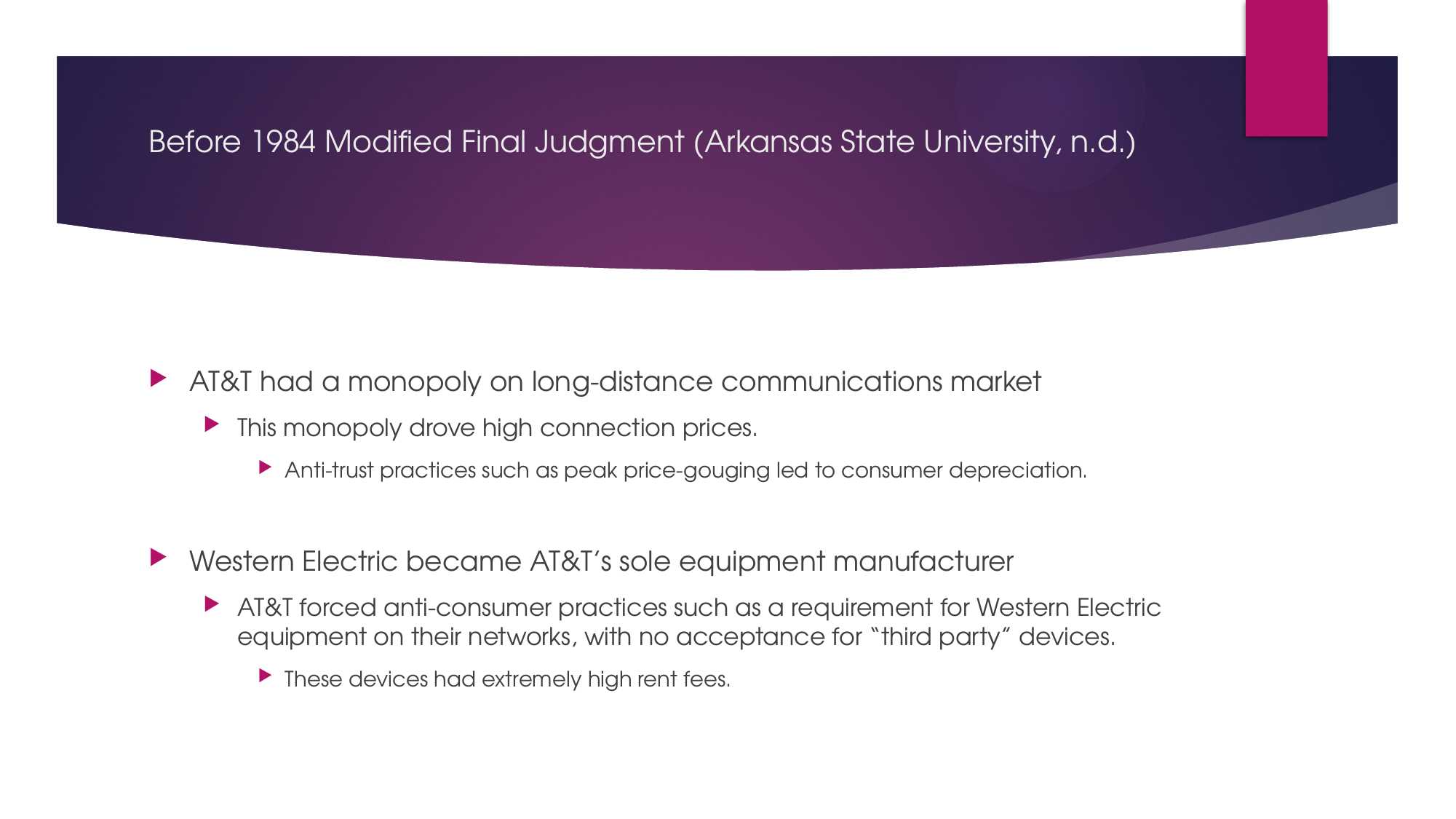

# Before 1984 Modified Final Judgment (Arkansas State University, n.d.)

AT&T had a monopoly on long-distance communications market
This monopoly drove high connection prices.
Anti-trust practices such as peak price-gouging led to consumer depreciation.

Western Electric became AT&T’s sole equipment manufacturer
AT&T forced anti-consumer practices such as a requirement for Western Electric equipment on their networks, with no acceptance for “third party” devices.
These devices had extremely high rent fees.